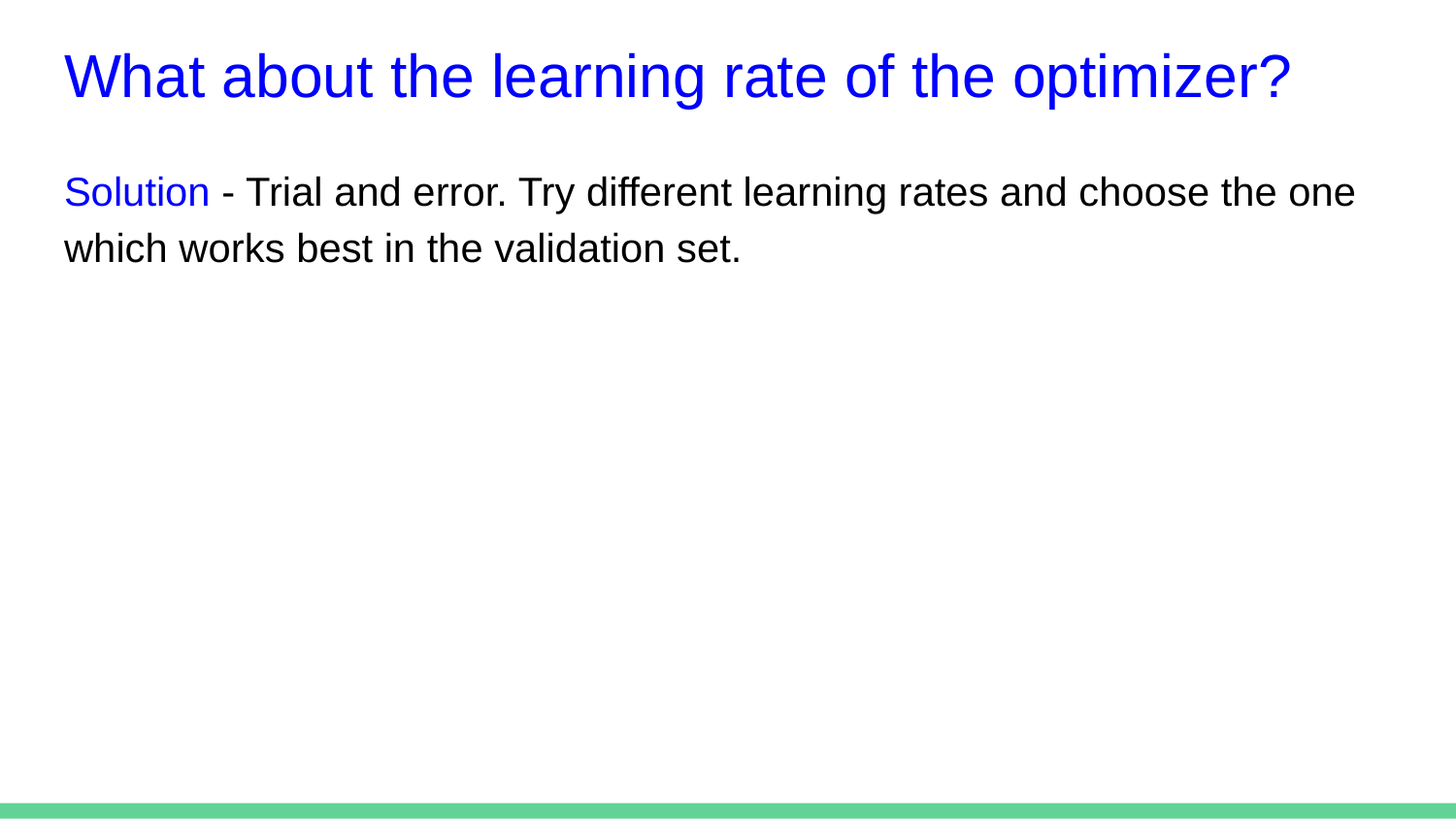

# What about the learning rate of the optimizer?
Solution - Trial and error. Try different learning rates and choose the one which works best in the validation set.